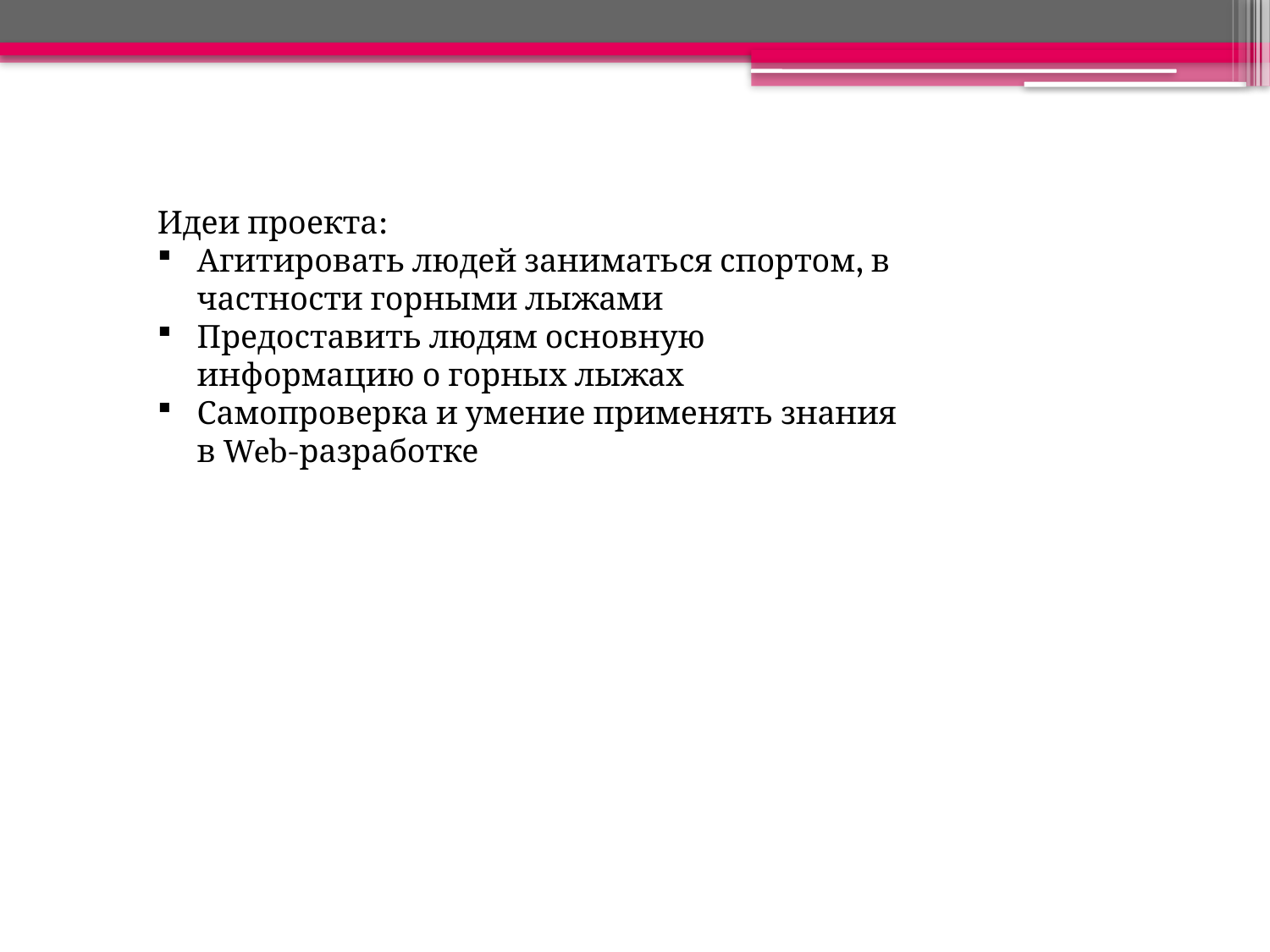

Идеи проекта:
Агитировать людей заниматься спортом, в частности горными лыжами
Предоставить людям основную информацию о горных лыжах
Самопроверка и умение применять знания в Web-разработке